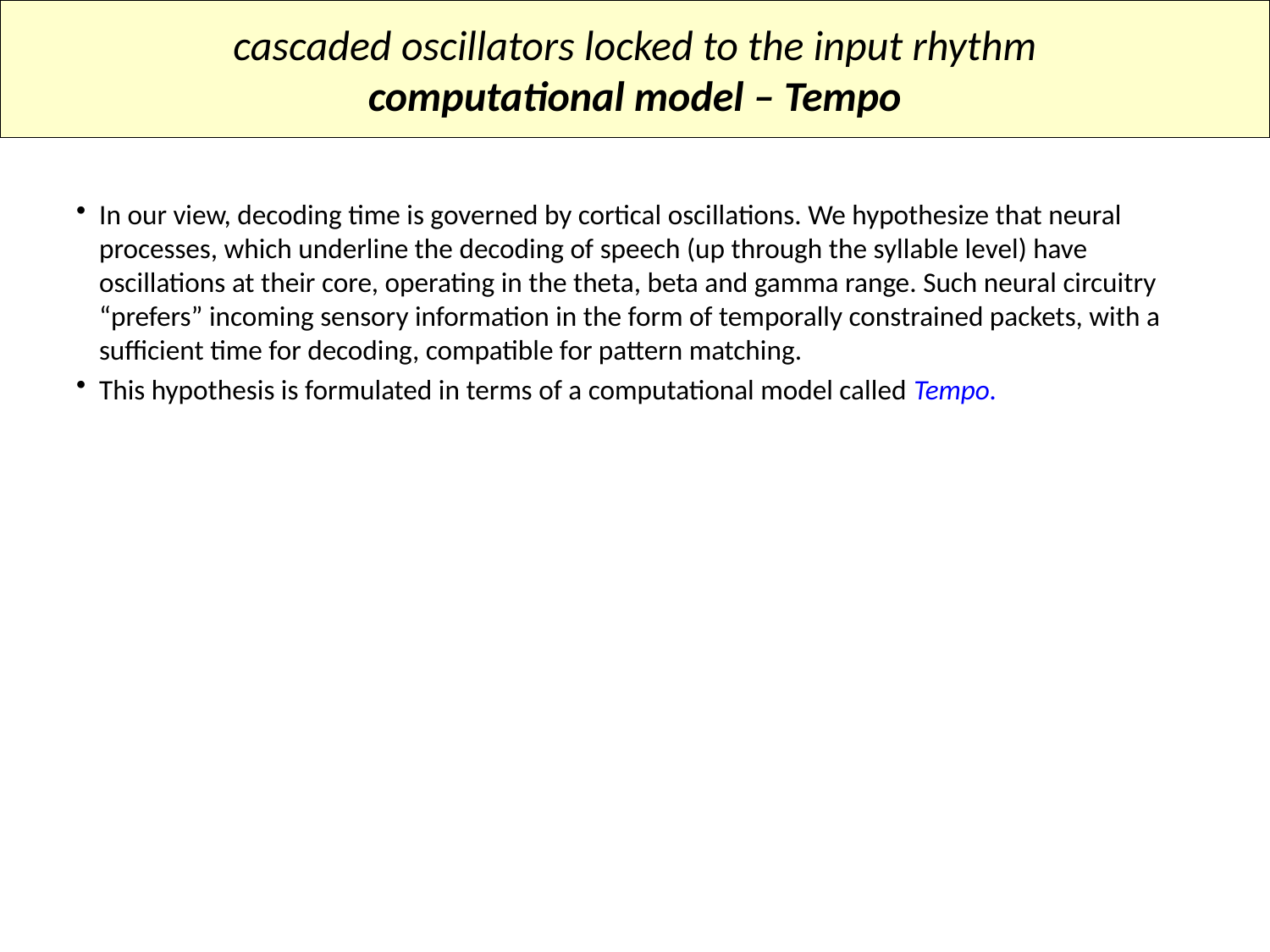

cascaded oscillators locked to the input rhythm
computational model – Tempo
In our view, decoding time is governed by cortical oscillations. We hypothesize that neural processes, which underline the decoding of speech (up through the syllable level) have oscillations at their core, operating in the theta, beta and gamma range. Such neural circuitry “prefers” incoming sensory information in the form of temporally constrained packets, with a sufficient time for decoding, compatible for pattern matching.
This hypothesis is formulated in terms of a computational model called Tempo.